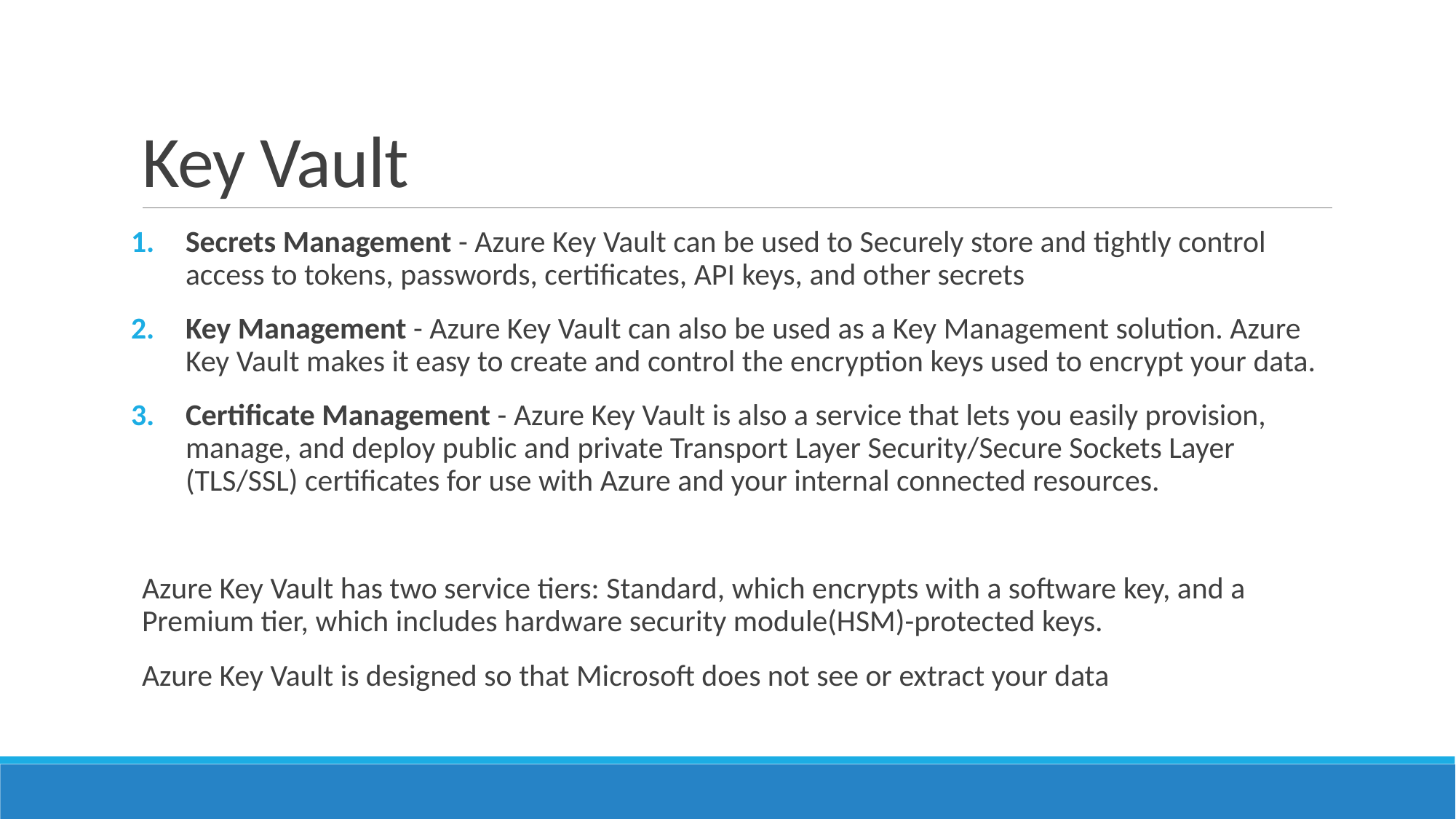

# Key Vault
Secrets Management - Azure Key Vault can be used to Securely store and tightly control access to tokens, passwords, certificates, API keys, and other secrets
Key Management - Azure Key Vault can also be used as a Key Management solution. Azure Key Vault makes it easy to create and control the encryption keys used to encrypt your data.
Certificate Management - Azure Key Vault is also a service that lets you easily provision, manage, and deploy public and private Transport Layer Security/Secure Sockets Layer (TLS/SSL) certificates for use with Azure and your internal connected resources.

Azure Key Vault has two service tiers: Standard, which encrypts with a software key, and a Premium tier, which includes hardware security module(HSM)-protected keys.
Azure Key Vault is designed so that Microsoft does not see or extract your data